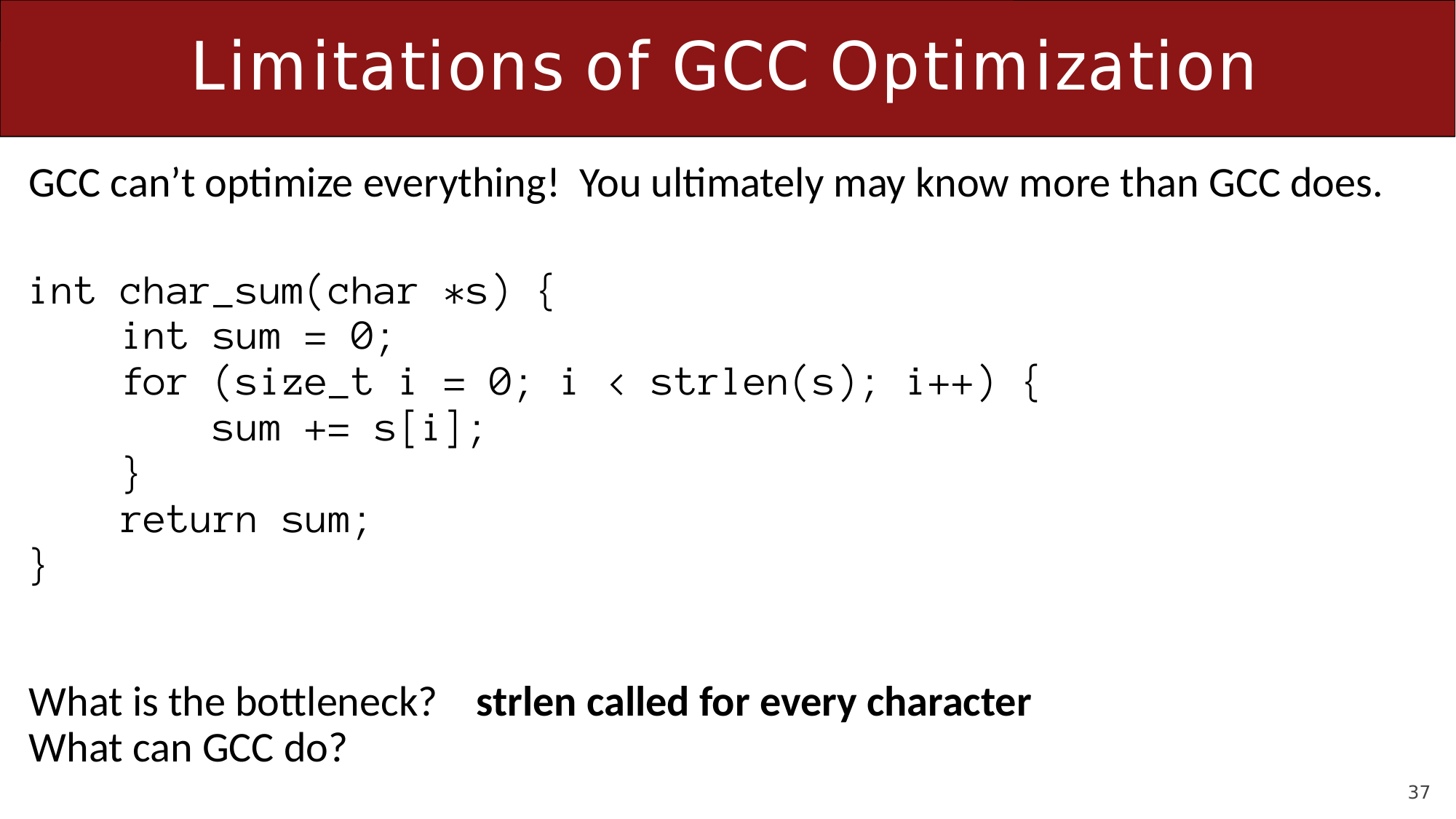

# Limitations of GCC Optimization
GCC can’t optimize everything!  You ultimately may know more than GCC does.

int char_sum(char *s) {
    int sum = 0;
    for (size_t i = 0; i < strlen(s); i++) {
        sum += s[i];
    }
    return sum;
}

What is the bottleneck?    strlen called for every character
What can GCC do?